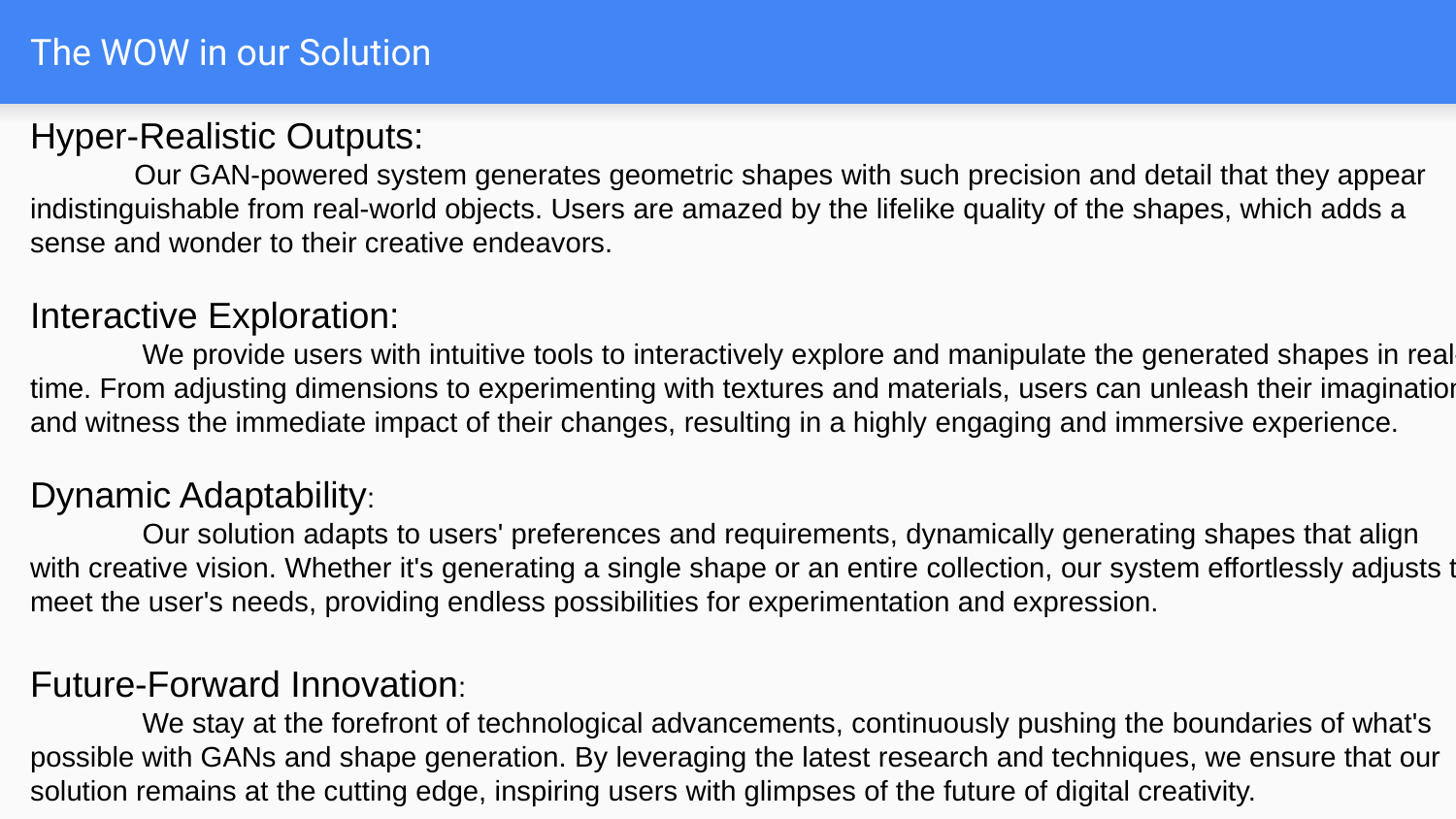

# The WOW in our Solution
Hyper-Realistic Outputs:
             Our GAN-powered system generates geometric shapes with such precision and detail that they appear indistinguishable from real-world objects. Users are amazed by the lifelike quality of the shapes, which adds a sense and wonder to their creative endeavors.

Interactive Exploration:
              We provide users with intuitive tools to interactively explore and manipulate the generated shapes in real-time. From adjusting dimensions to experimenting with textures and materials, users can unleash their imagination and witness the immediate impact of their changes, resulting in a highly engaging and immersive experience.

Dynamic Adaptability:
              Our solution adapts to users' preferences and requirements, dynamically generating shapes that align
with creative vision. Whether it's generating a single shape or an entire collection, our system effortlessly adjusts to meet the user's needs, providing endless possibilities for experimentation and expression.

Future-Forward Innovation:
              We stay at the forefront of technological advancements, continuously pushing the boundaries of what's possible with GANs and shape generation. By leveraging the latest research and techniques, we ensure that our solution remains at the cutting edge, inspiring users with glimpses of the future of digital creativity.